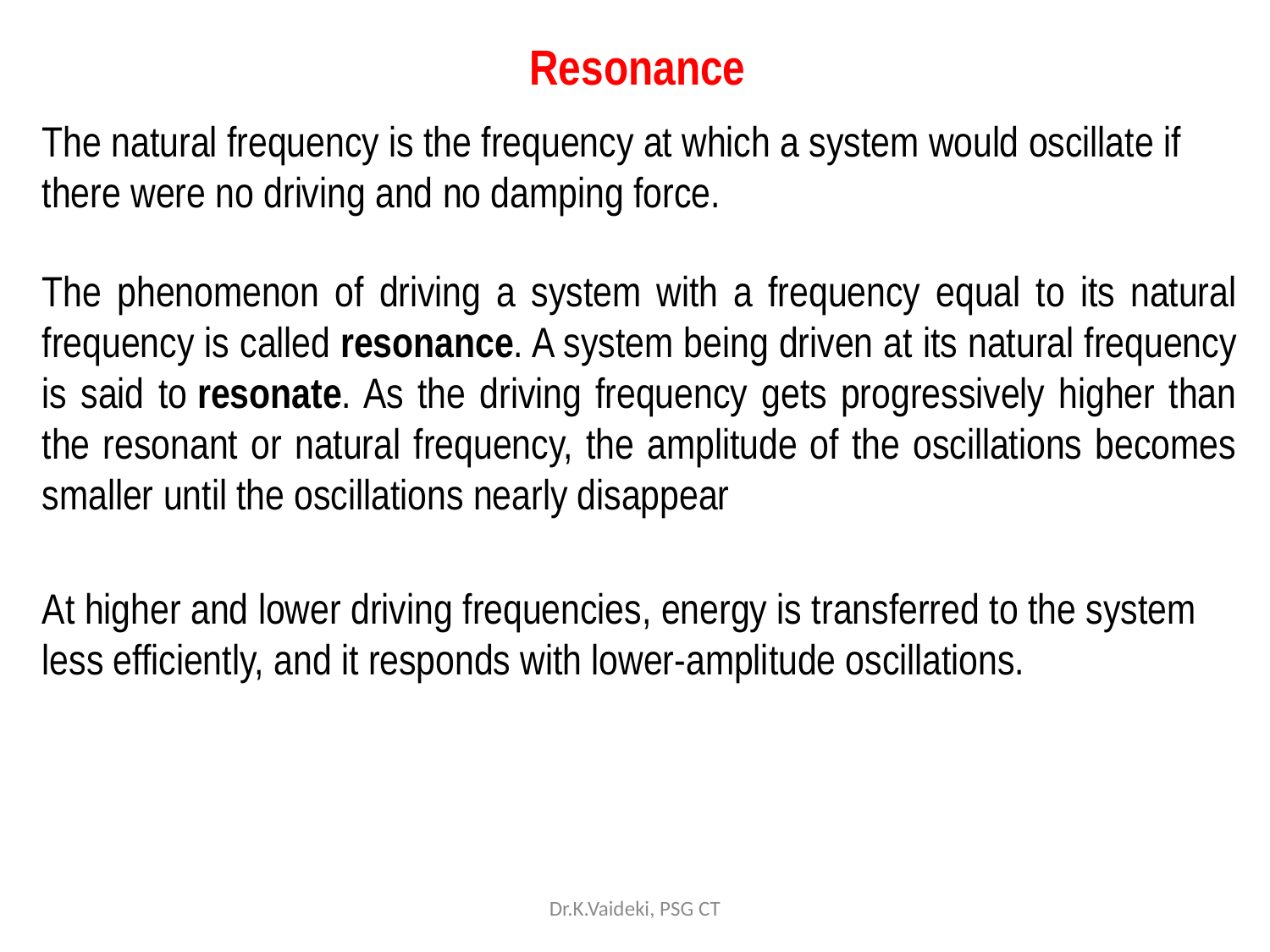

Resonance

The natural frequency is the frequency at which a system would oscillate if there were no driving and no damping force.
The phenomenon of driving a system with a frequency equal to its natural frequency is called resonance. A system being driven at its natural frequency is said to resonate. As the driving frequency gets progressively higher than the resonant or natural frequency, the amplitude of the oscillations becomes smaller until the oscillations nearly disappear
At higher and lower driving frequencies, energy is transferred to the system less efficiently, and it responds with lower-amplitude oscillations.
Dr.K.Vaideki, PSG CT